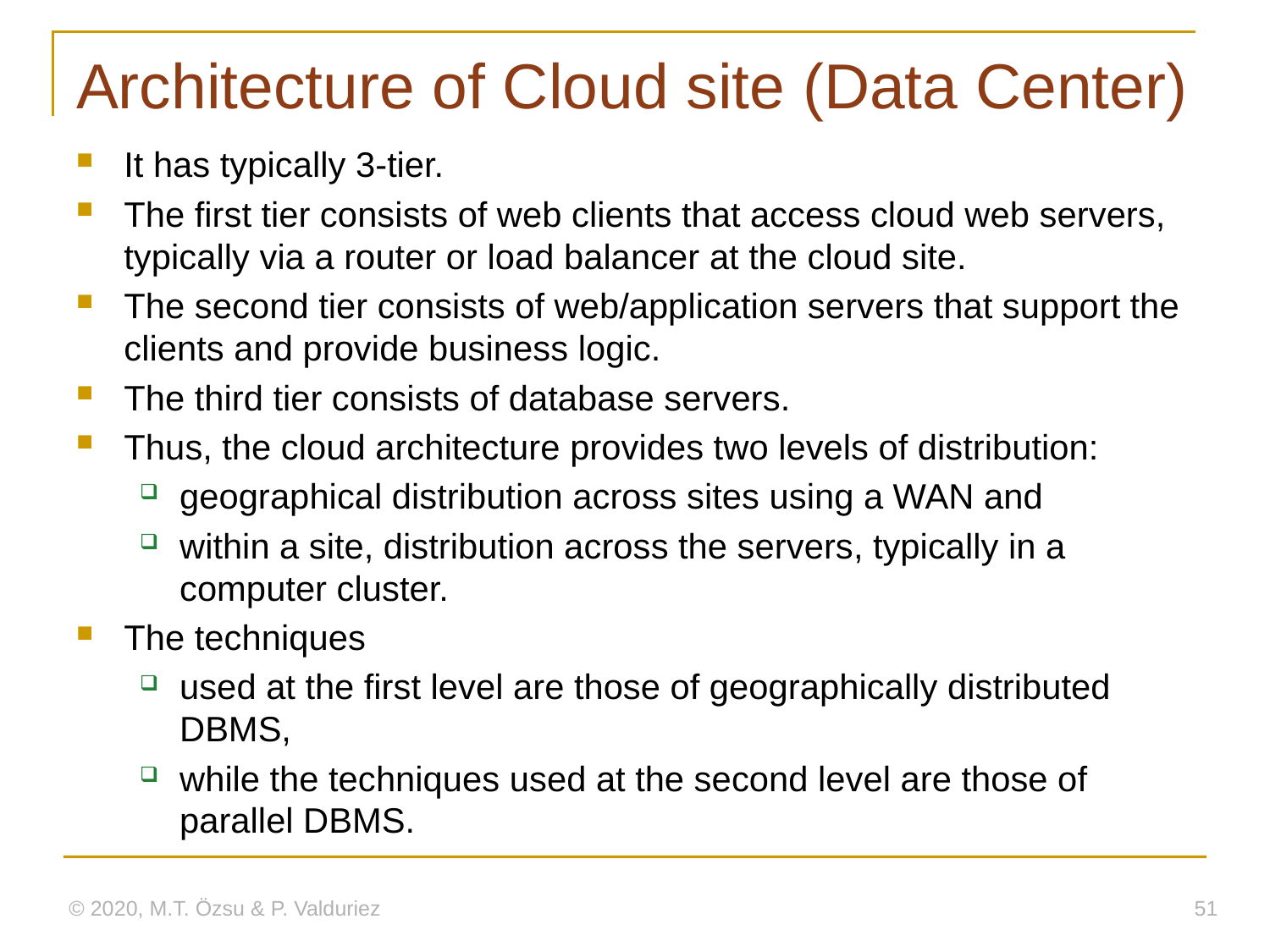

# Architecture of Cloud site (Data Center)
It has typically 3-tier.
The first tier consists of web clients that access cloud web servers, typically via a router or load balancer at the cloud site.
The second tier consists of web/application servers that support the clients and provide business logic.
The third tier consists of database servers.
Thus, the cloud architecture provides two levels of distribution:
geographical distribution across sites using a WAN and
within a site, distribution across the servers, typically in a computer cluster.
The techniques
used at the first level are those of geographically distributed DBMS,
while the techniques used at the second level are those of parallel DBMS.
© 2020, M.T. Özsu & P. Valduriez
51